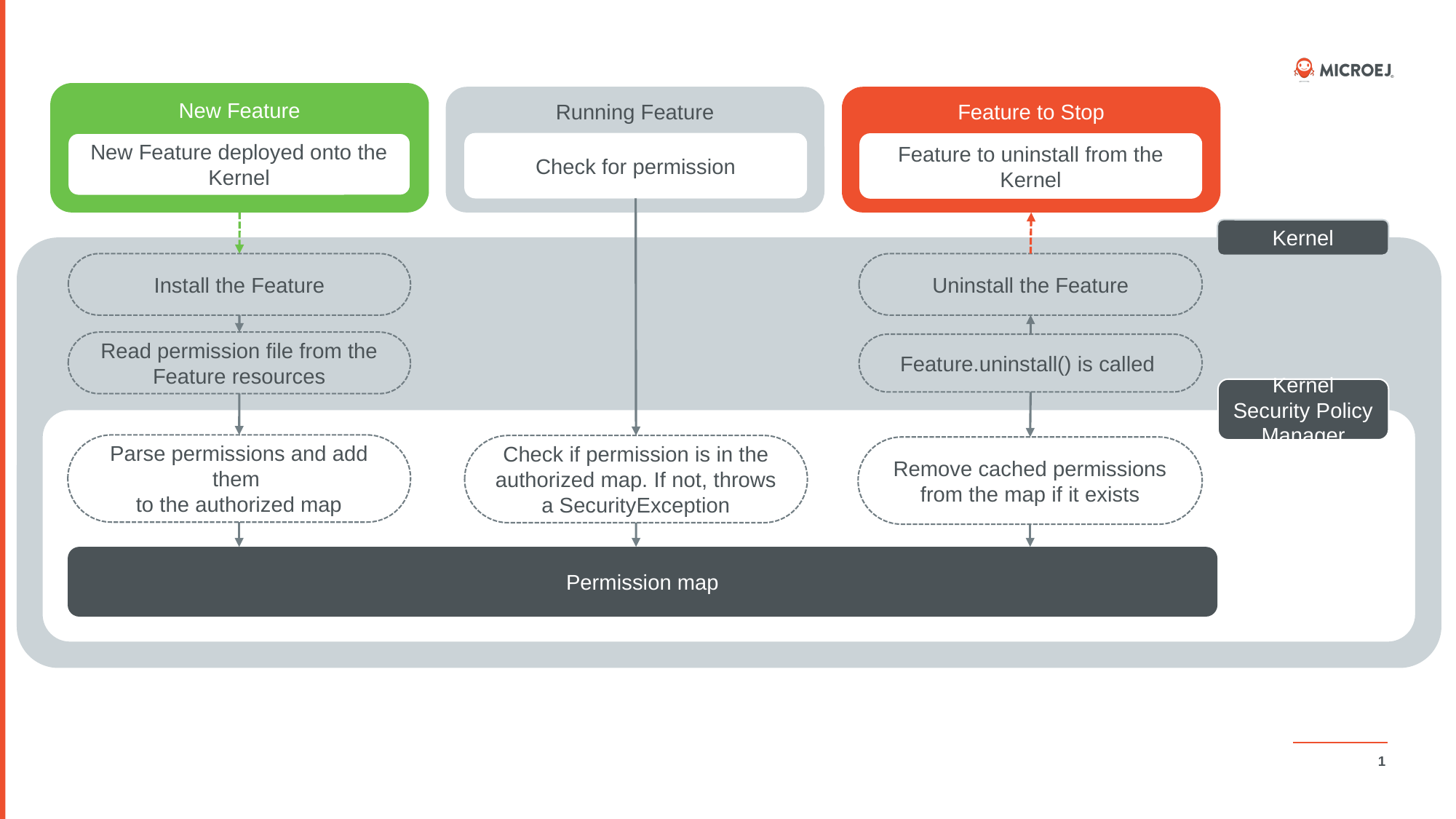

New Feature

Running Feature

Feature to Stop

Check for permission
New Feature deployed onto the Kernel
Feature to uninstall from the Kernel
Kernel

Install the Feature
Uninstall the Feature
Read permission file from the Feature resources
Feature.uninstall() is called
Kernel Security Policy Manager

Parse permissions and add them
to the authorized map
Check if permission is in the authorized map. If not, throws a SecurityException
Remove cached permissions from the map if it exists
Permission map